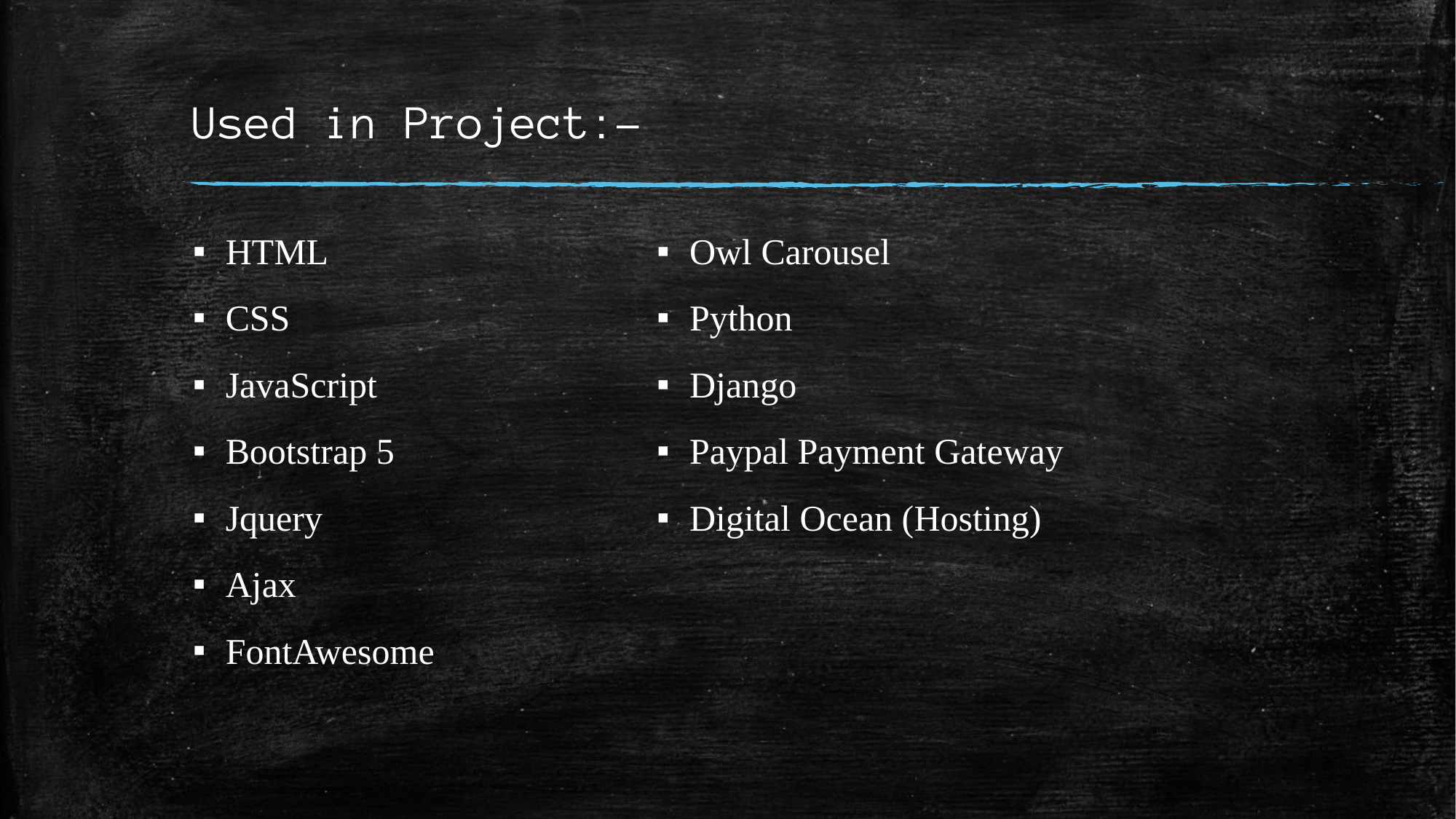

# Used in Project:-
HTML
CSS
JavaScript
Bootstrap 5
Jquery
Ajax
FontAwesome
Owl Carousel
Python
Django
Paypal Payment Gateway
Digital Ocean (Hosting)